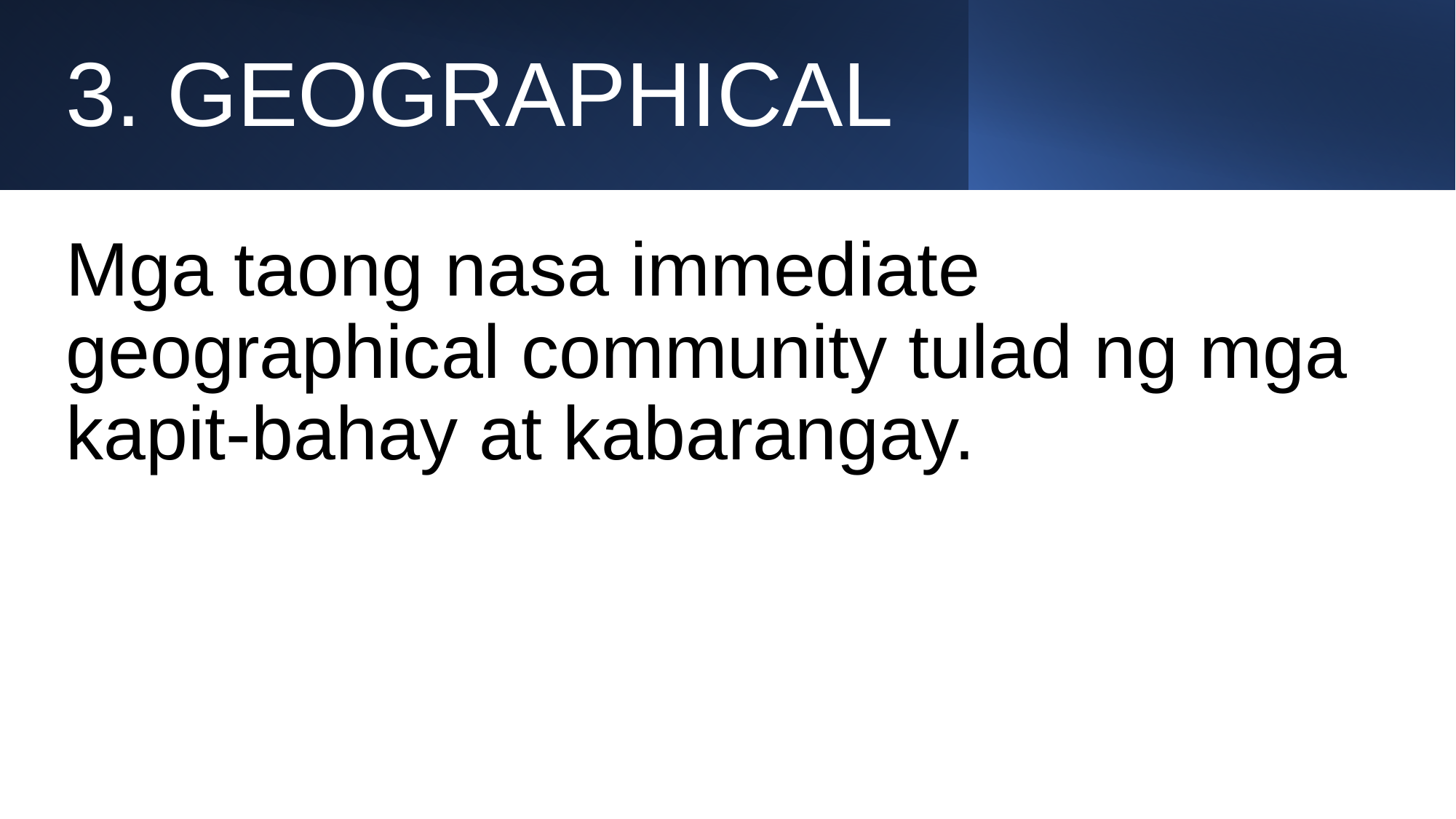

# 3. GEOGRAPHICAL
Mga taong nasa immediate geographical community tulad ng mga kapit-bahay at kabarangay.